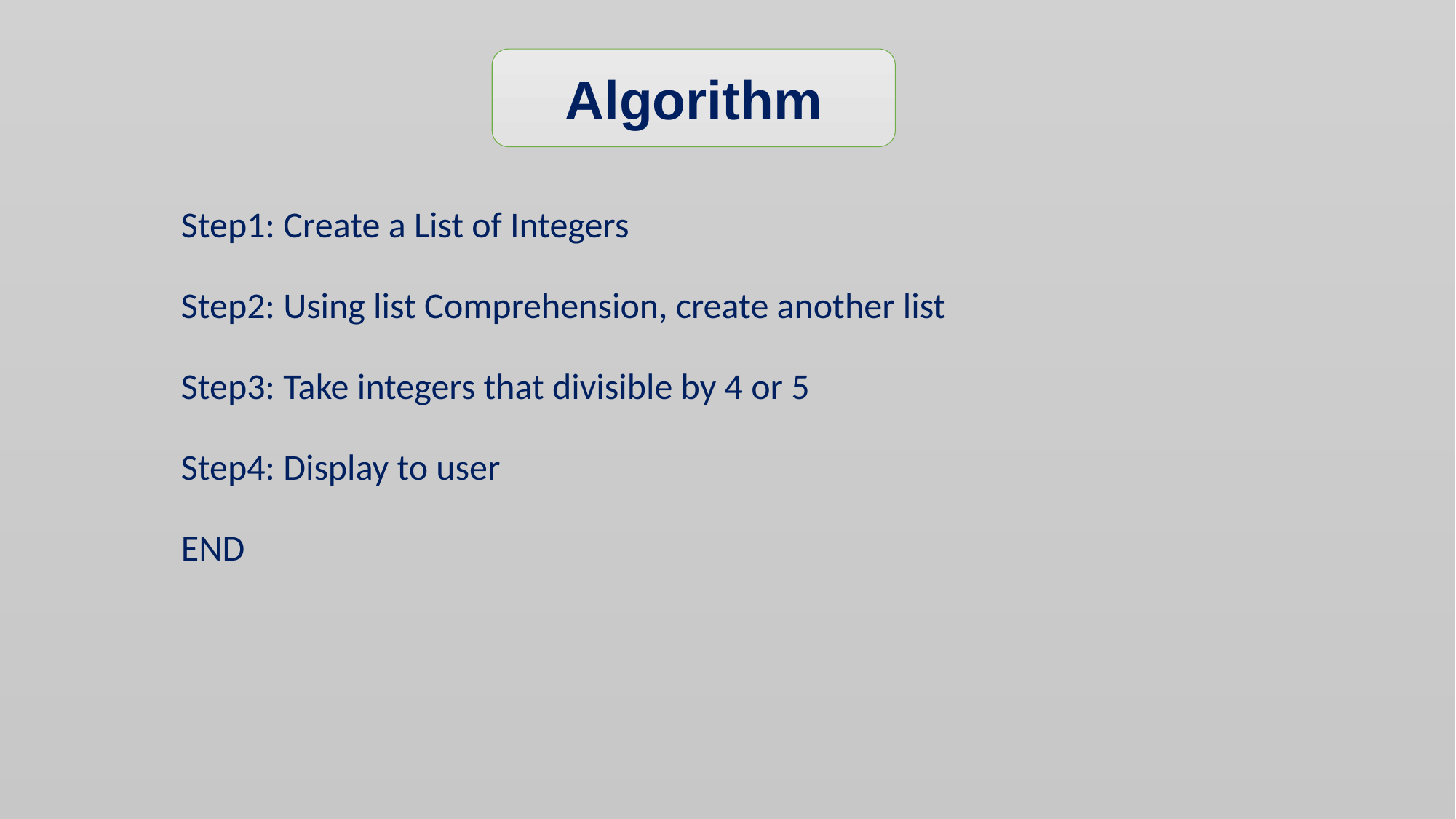

Algorithm
Step1: Create a List of Integers
Step2: Using list Comprehension, create another list
Step3: Take integers that divisible by 4 or 5
Step4: Display to user
END